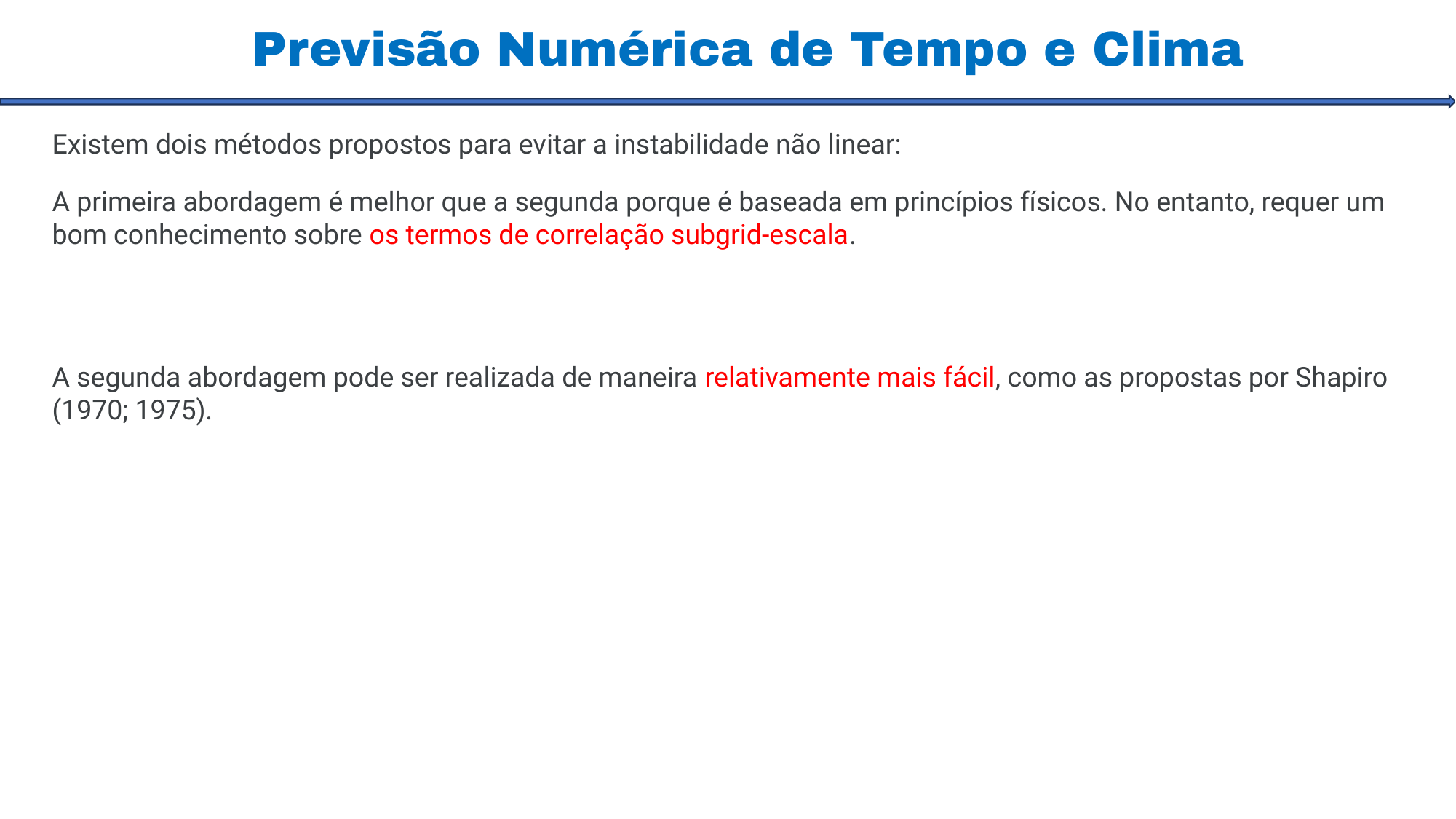

Previsão Numérica de Tempo e Clima

Existem dois métodos propostos para evitar a instabilidade não linear:
A primeira abordagem é melhor que a segunda porque é baseada em princípios físicos. No entanto, requer um bom conhecimento sobre os termos de correlação subgrid-escala.
A segunda abordagem pode ser realizada de maneira relativamente mais fácil, como as propostas por Shapiro (1970; 1975).